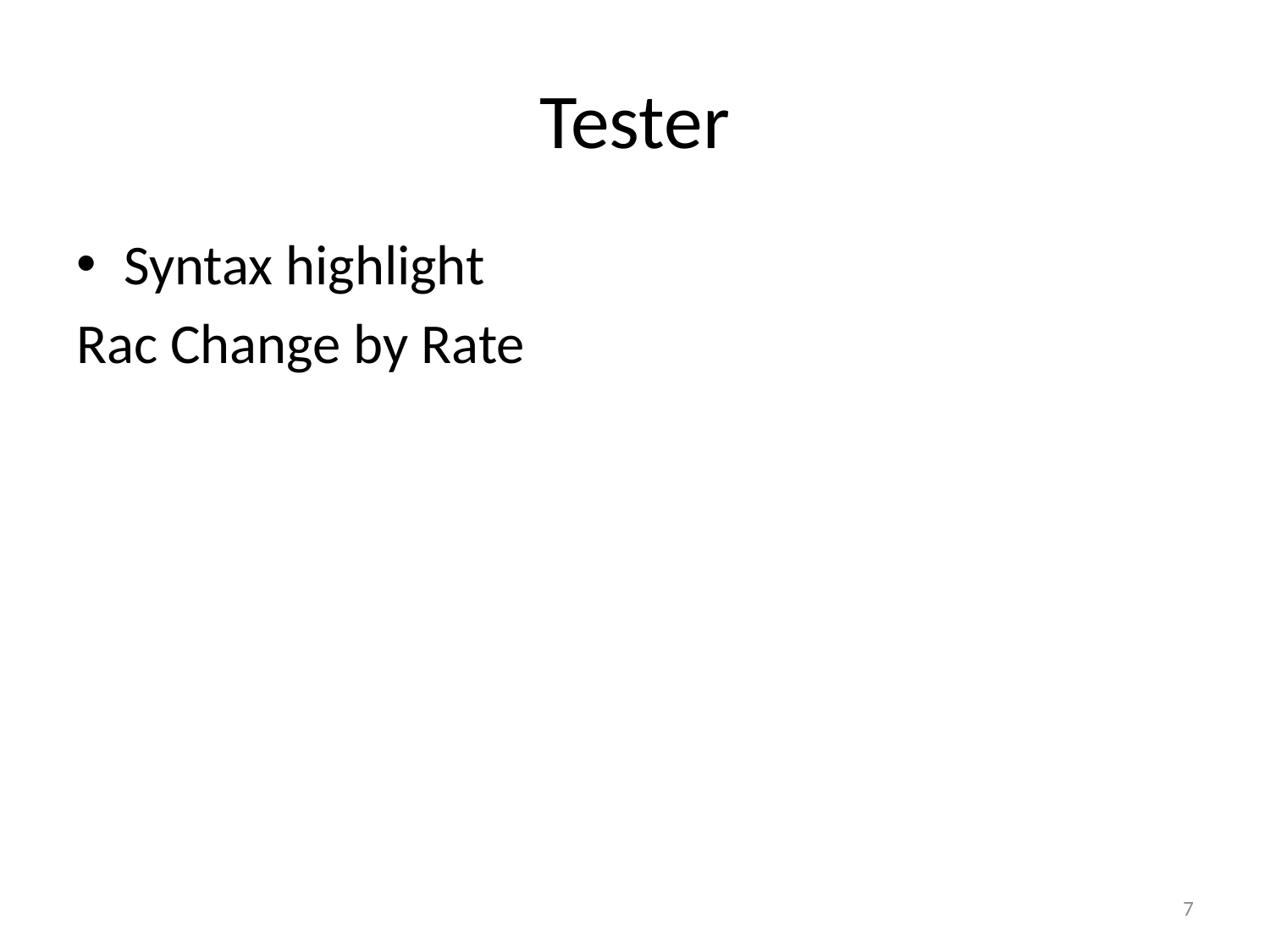

# Tester
Syntax highlight
Rac Change by Rate
7